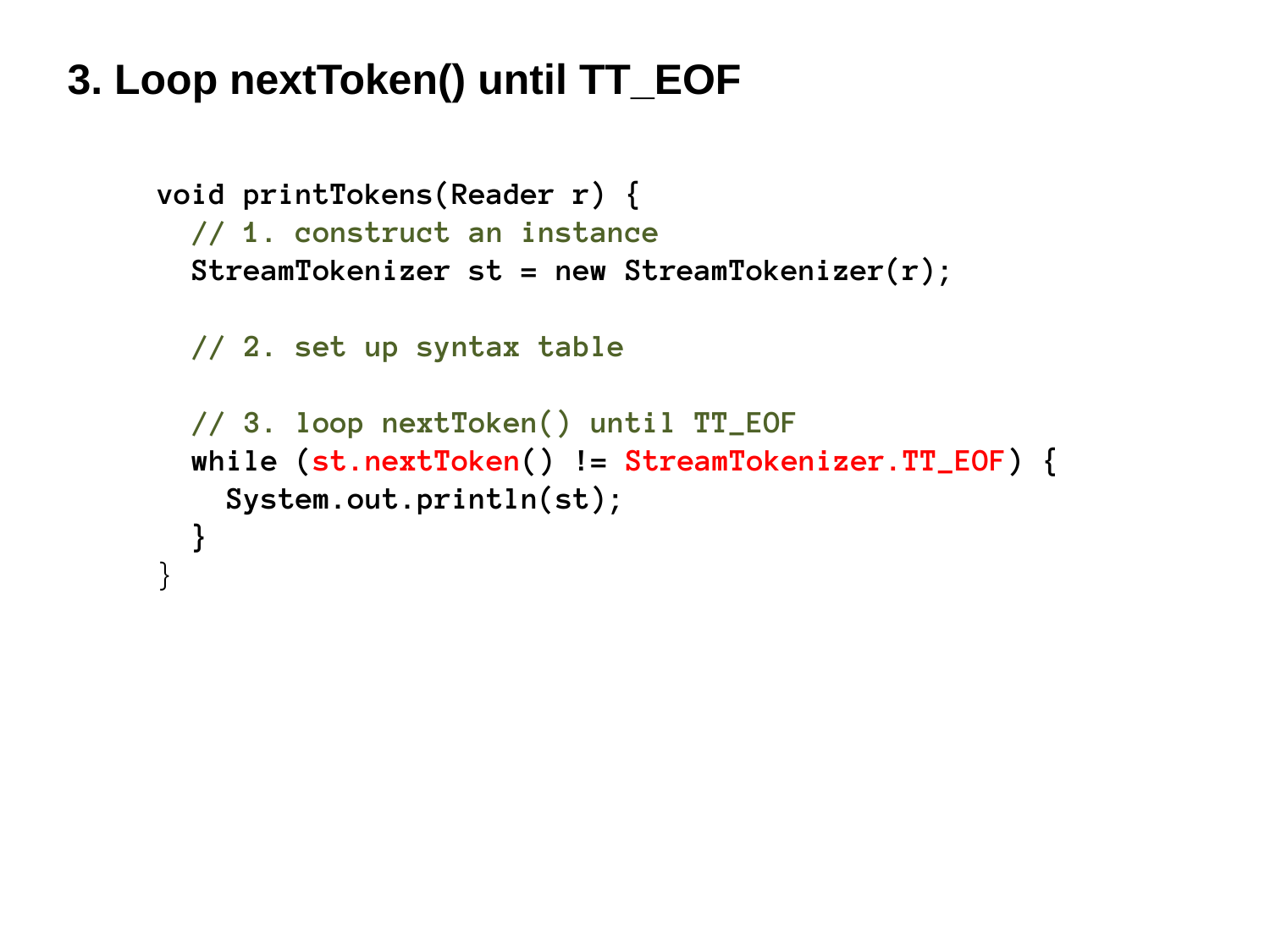

3. Loop nextToken() until TT_EOF
void printTokens(Reader r) {
  // 1. construct an instance
  StreamTokenizer st = new StreamTokenizer(r);

  // 2. set up syntax table

  // 3. loop nextToken() until TT_EOF
  while (st.nextToken() != StreamTokenizer.TT_EOF) {
    System.out.println(st);
  }
}